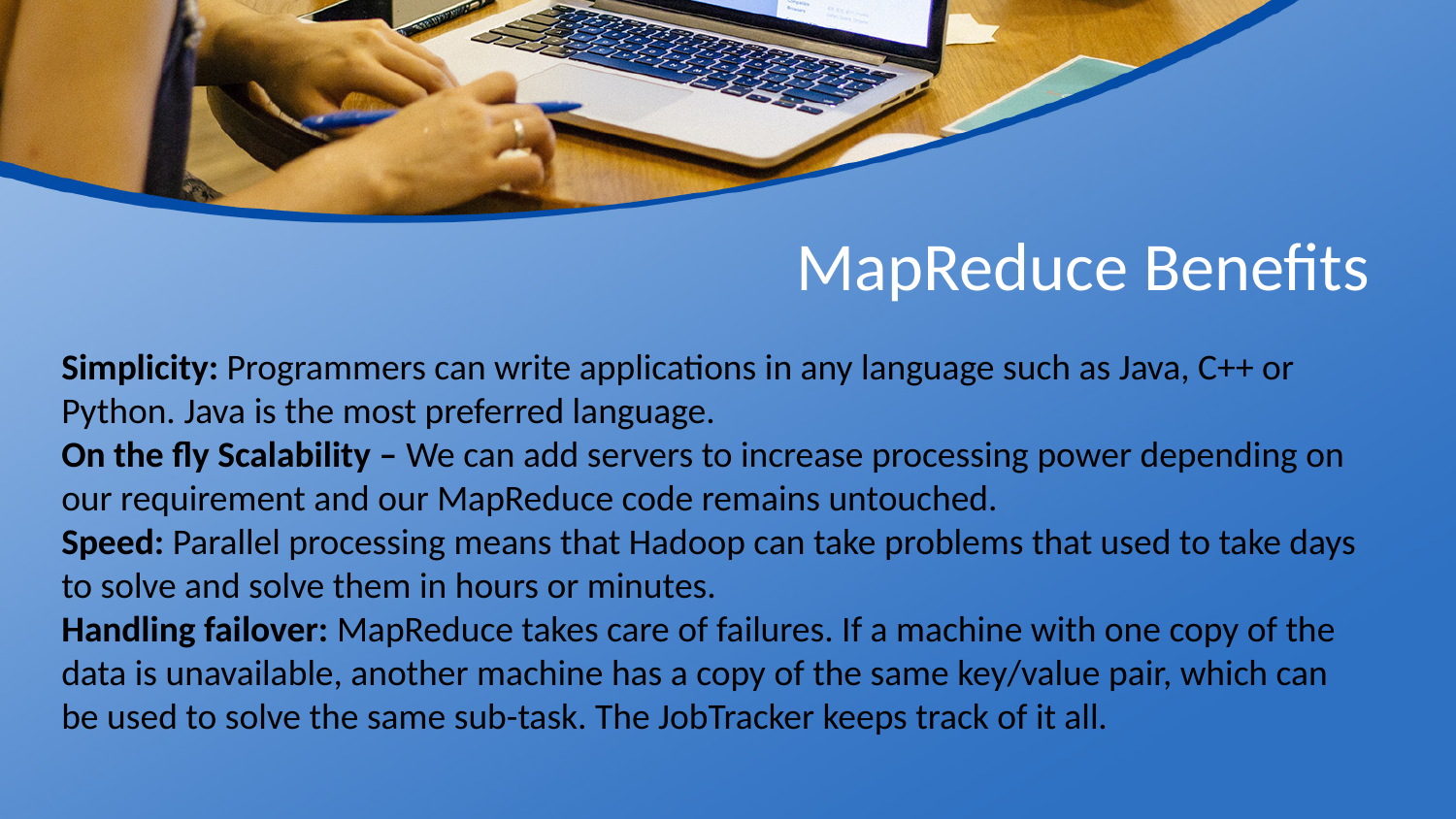

# MapReduce Benefits
Simplicity: Programmers can write applications in any language such as Java, C++ or Python. Java is the most preferred language.
On the fly Scalability – We can add servers to increase processing power depending on our requirement and our MapReduce code remains untouched.
Speed: Parallel processing means that Hadoop can take problems that used to take days to solve and solve them in hours or minutes.
Handling failover: MapReduce takes care of failures. If a machine with one copy of the data is unavailable, another machine has a copy of the same key/value pair, which can be used to solve the same sub-task. The JobTracker keeps track of it all.